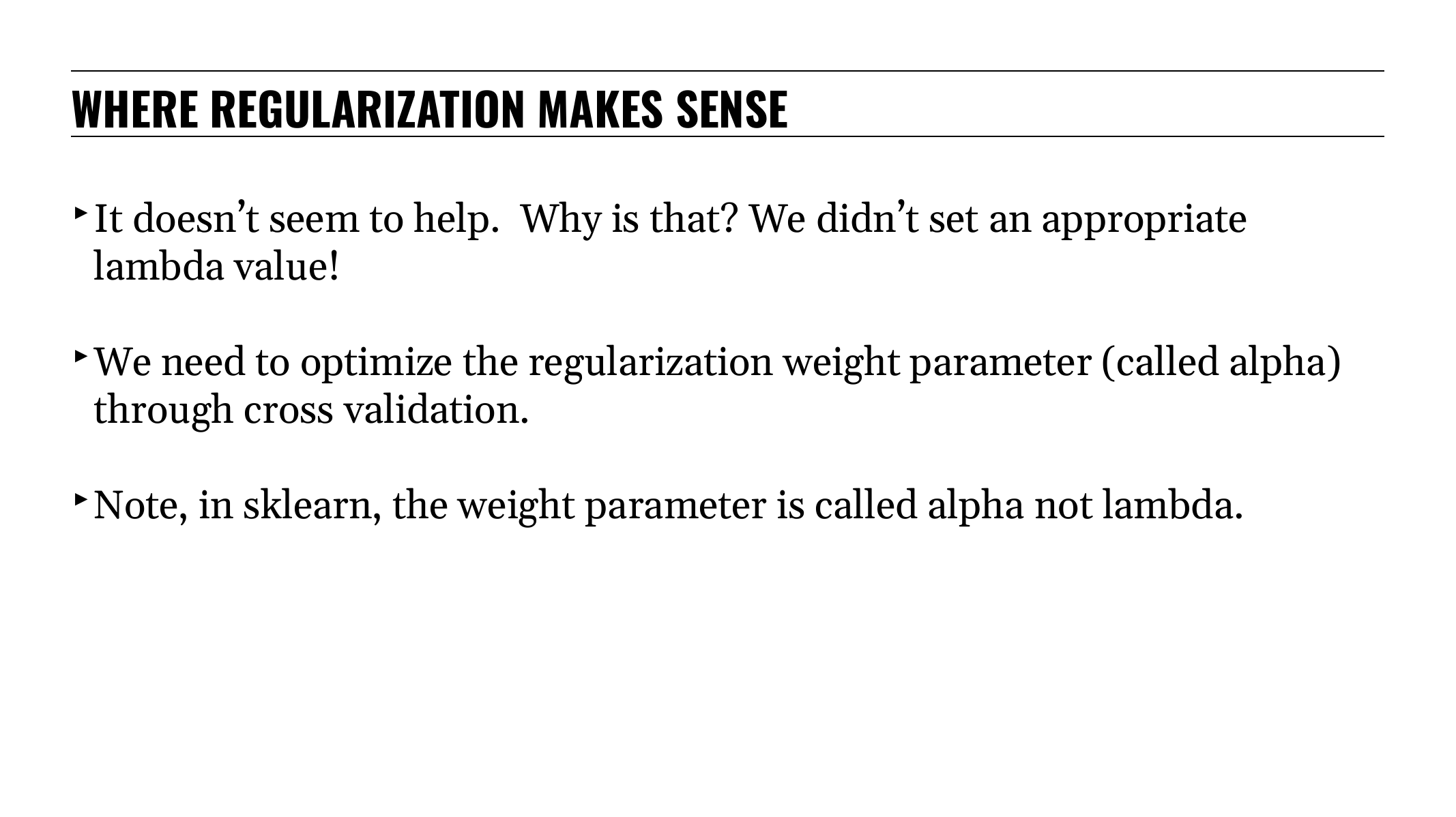

WHERE REGULARIZATION MAKES SENSE

It doesn’t seem to help.  Why is that? We didn’t set an appropriate lambda value!

We need to optimize the regularization weight parameter (called alpha) through cross validation.

Note, in sklearn, the weight parameter is called alpha not lambda.